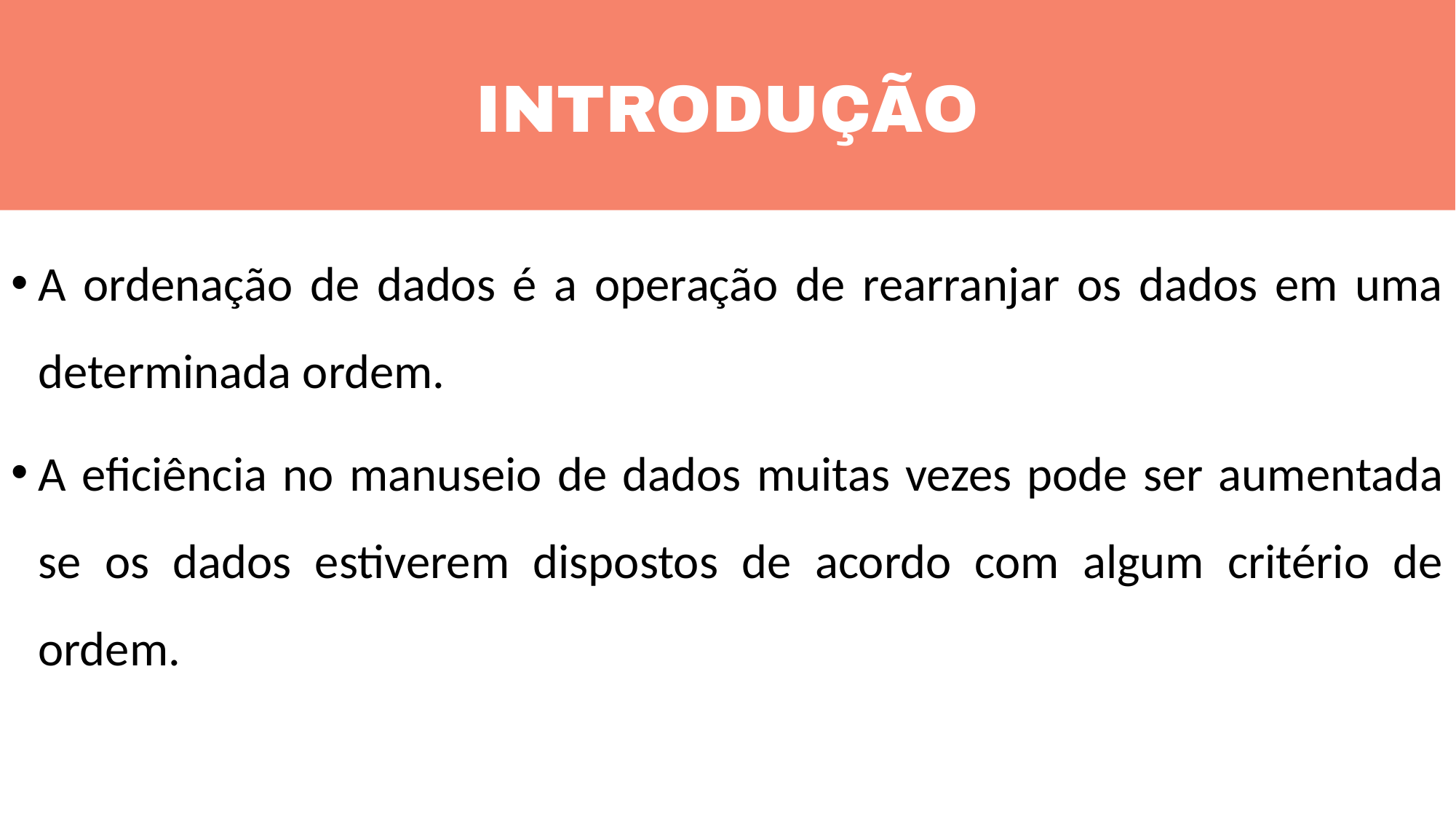

INTRODUÇÃO
#
A ordenação de dados é a operação de rearranjar os dados em uma determinada ordem.
A eficiência no manuseio de dados muitas vezes pode ser aumentada se os dados estiverem dispostos de acordo com algum critério de ordem.